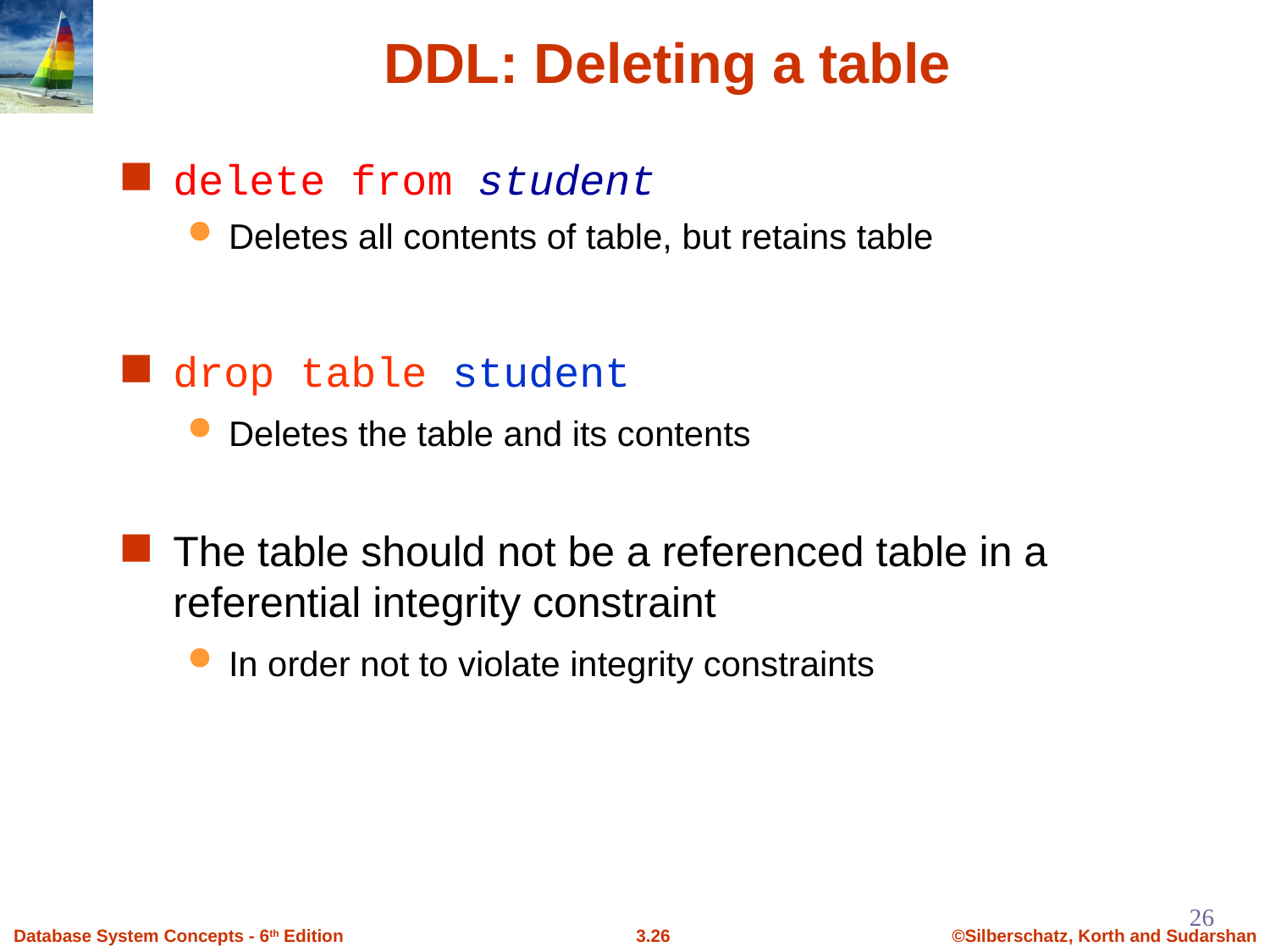

DDL: Deleting a table
delete from student
Deletes all contents of table, but retains table

drop table student
Deletes the table and its contents

The table should not be a referenced table in a referential integrity constraint
In order not to violate integrity constraints

26